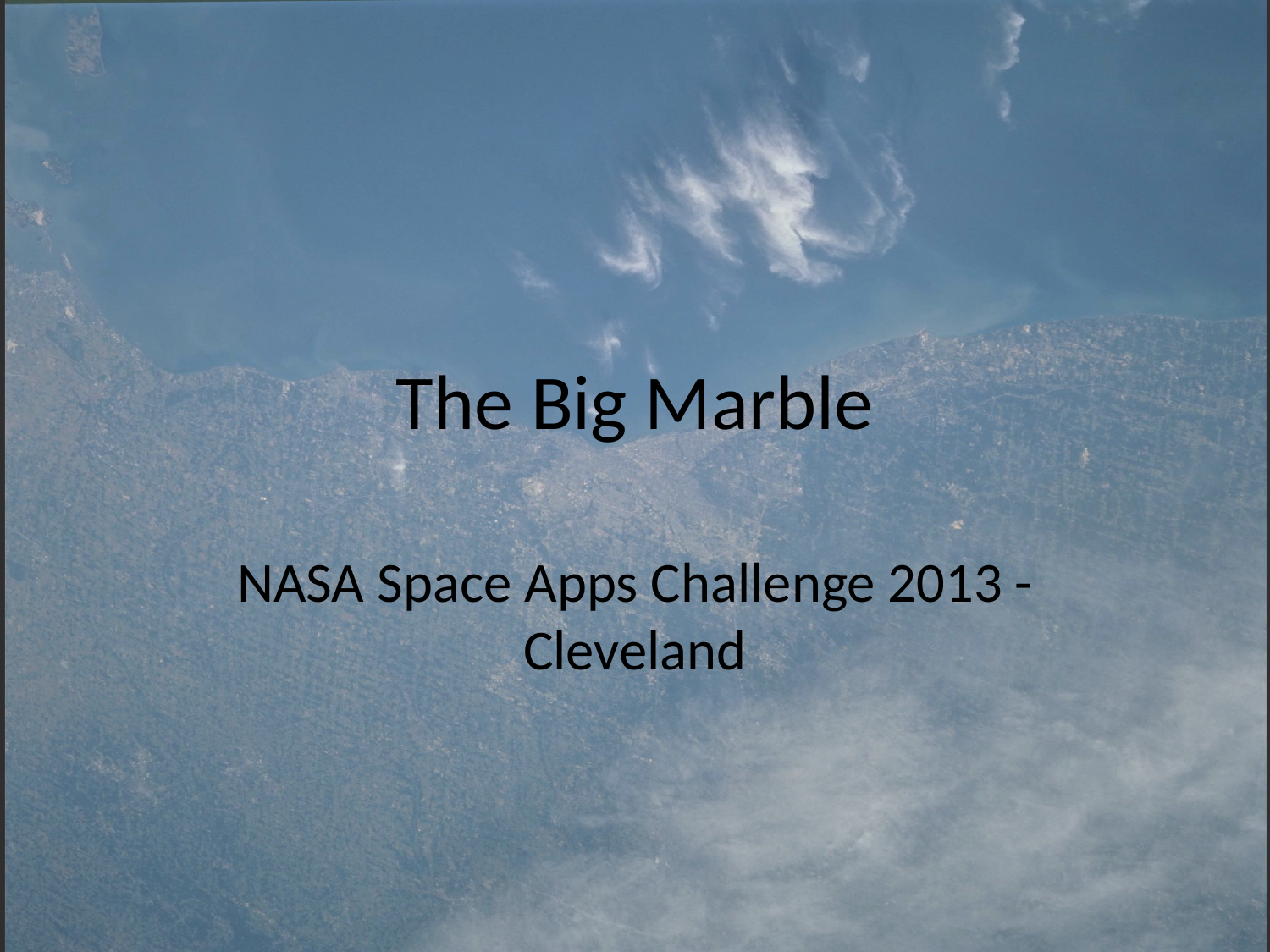

# The Big Marble
NASA Space Apps Challenge 2013 - Cleveland